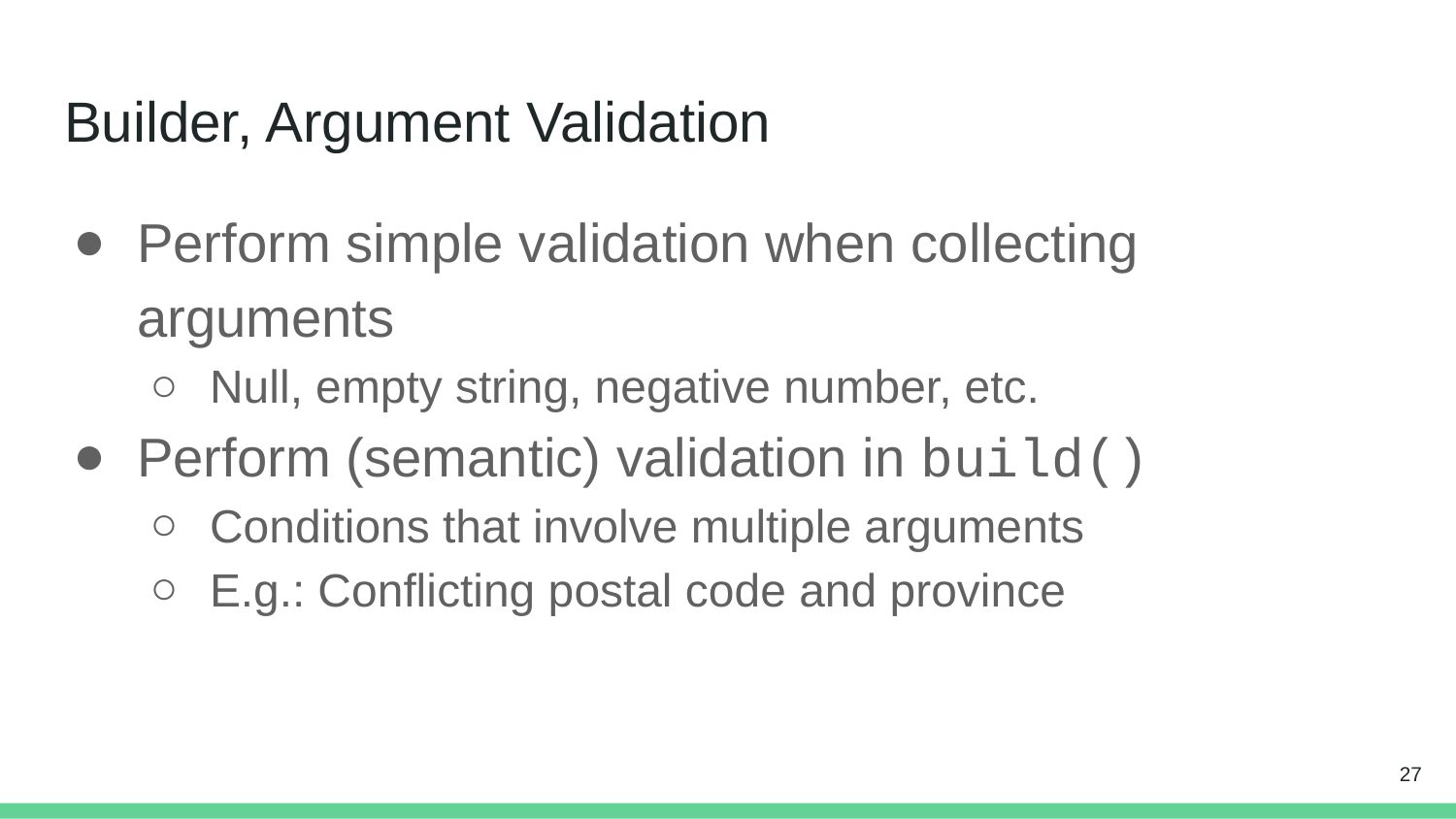

# Builder, Argument Validation
Perform simple validation when collecting arguments
Null, empty string, negative number, etc.
Perform (semantic) validation in build()
Conditions that involve multiple arguments
E.g.: Conflicting postal code and province
27